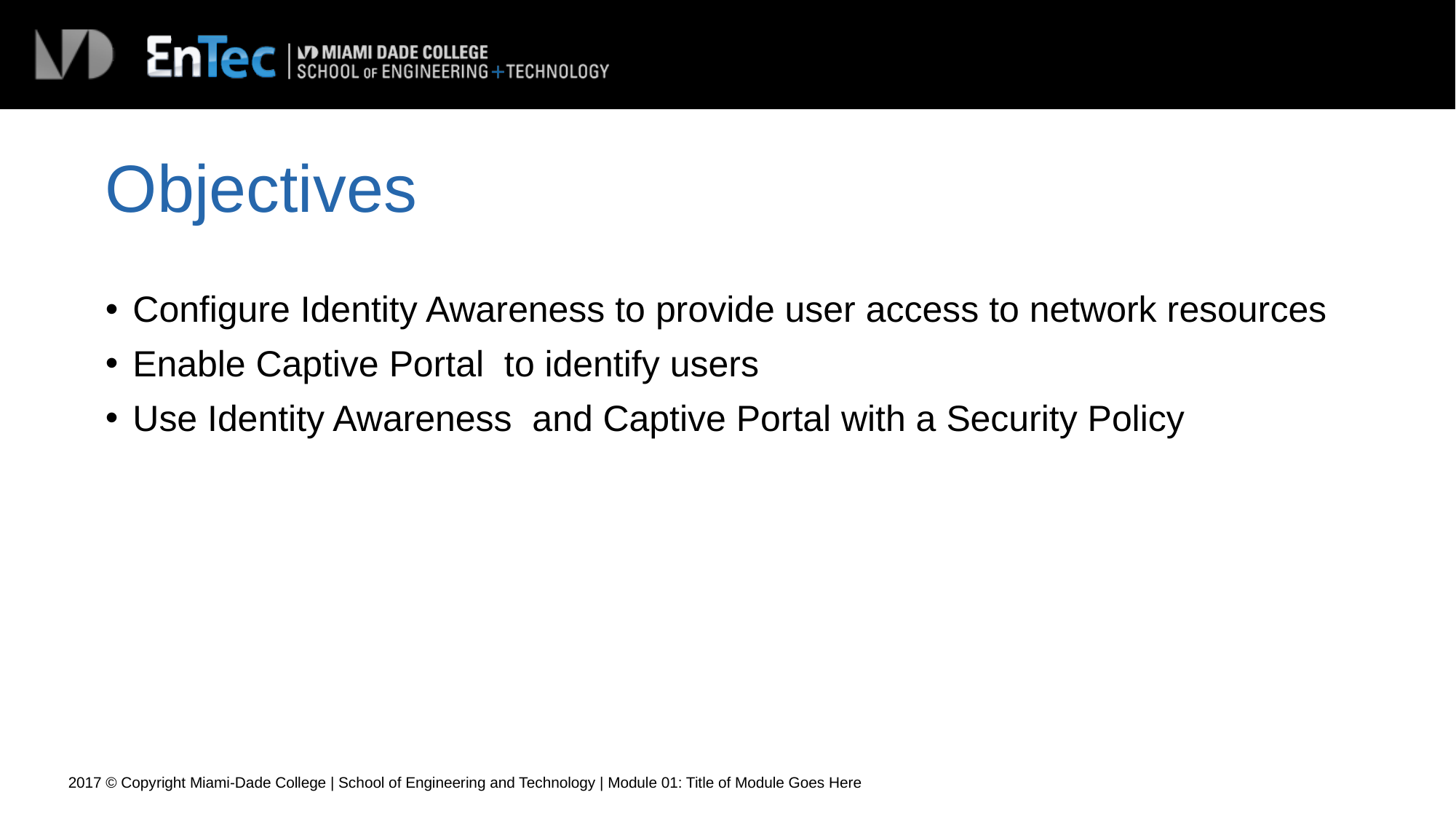

# Objectives
Configure Identity Awareness to provide user access to network resources
Enable Captive Portal  to identify users
Use Identity Awareness  and Captive Portal with a Security Policy